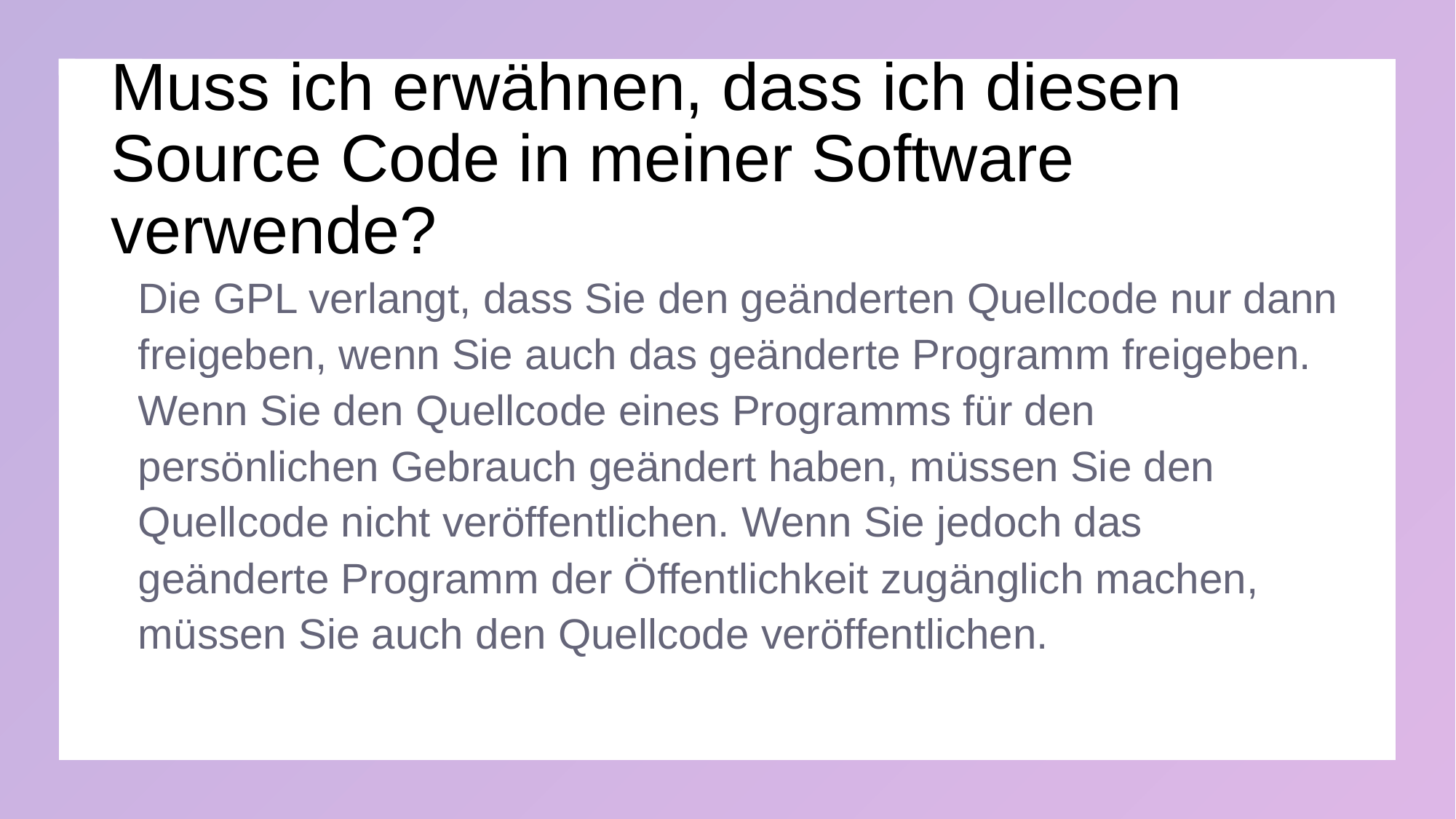

# Muss ich erwähnen, dass ich diesen Source Code in meiner Software verwende?
Die GPL verlangt, dass Sie den geänderten Quellcode nur dann freigeben, wenn Sie auch das geänderte Programm freigeben. Wenn Sie den Quellcode eines Programms für den persönlichen Gebrauch geändert haben, müssen Sie den Quellcode nicht veröffentlichen. Wenn Sie jedoch das geänderte Programm der Öffentlichkeit zugänglich machen, müssen Sie auch den Quellcode veröffentlichen.